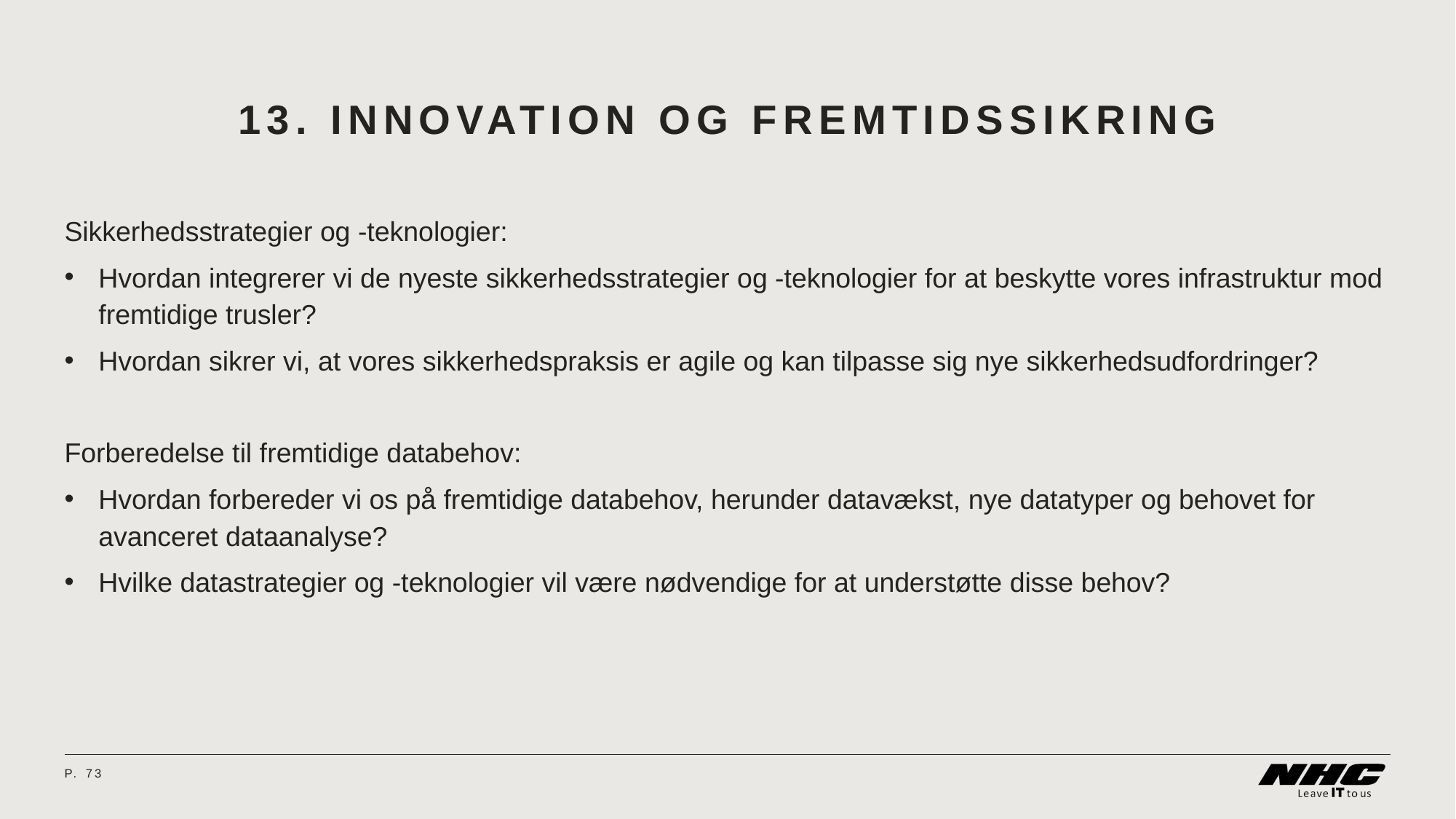

# 13. Innovation og fremtidssikring
Sikkerhedsstrategier og -teknologier:
Hvordan integrerer vi de nyeste sikkerhedsstrategier og -teknologier for at beskytte vores infrastruktur mod fremtidige trusler?
Hvordan sikrer vi, at vores sikkerhedspraksis er agile og kan tilpasse sig nye sikkerhedsudfordringer?

Forberedelse til fremtidige databehov:
Hvordan forbereder vi os på fremtidige databehov, herunder datavækst, nye datatyper og behovet for avanceret dataanalyse?
Hvilke datastrategier og -teknologier vil være nødvendige for at understøtte disse behov?
P.	73

08 April 2024